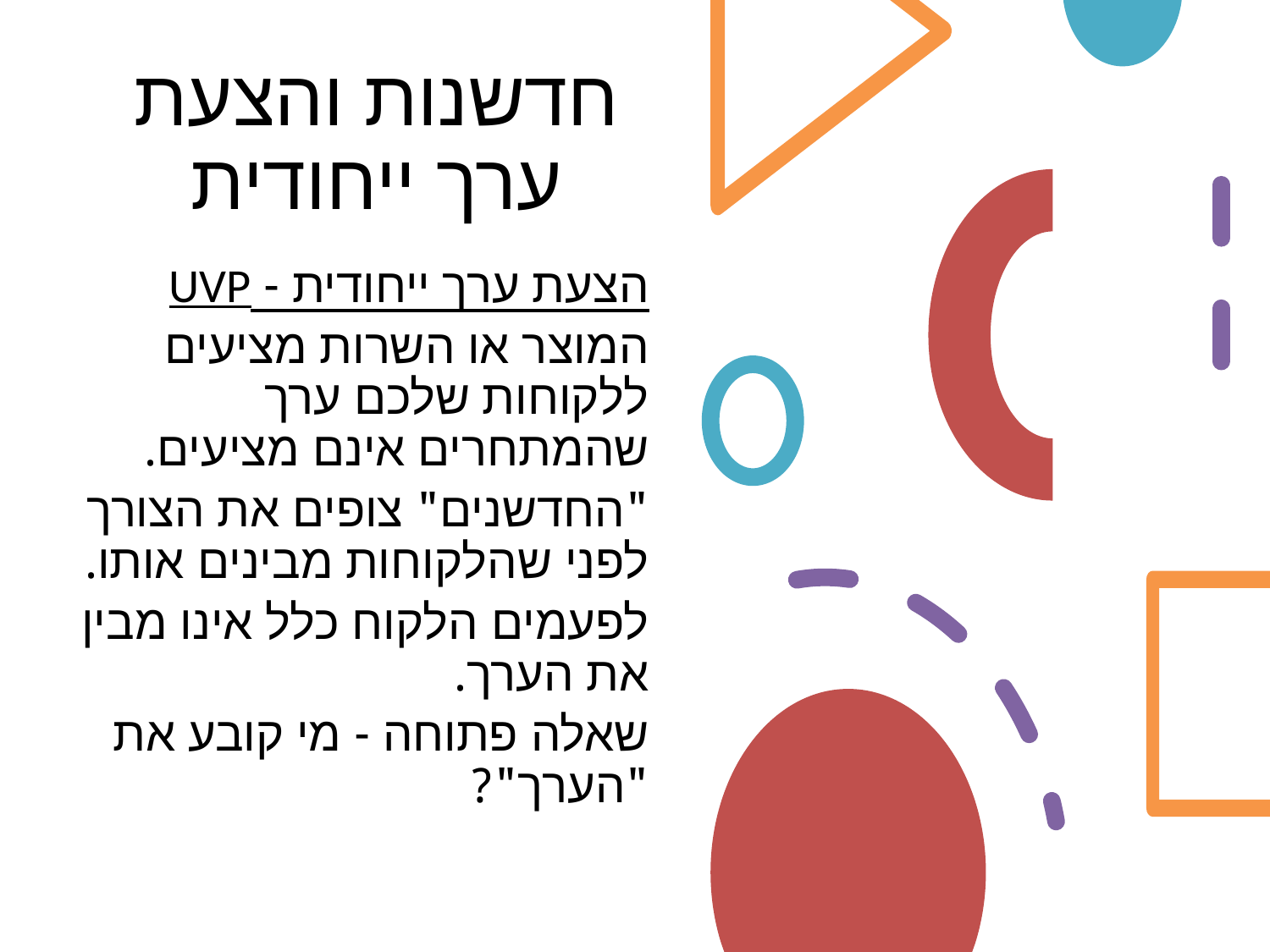

# חדשנות והצעת ערך ייחודית

הצעת ערך ייחודית - UVP
המוצר או השרות מציעים ללקוחות שלכם ערך שהמתחרים אינם מציעים.
"החדשנים" צופים את הצורך לפני שהלקוחות מבינים אותו.
לפעמים הלקוח כלל אינו מבין את הערך.
שאלה פתוחה - מי קובע את "הערך"?